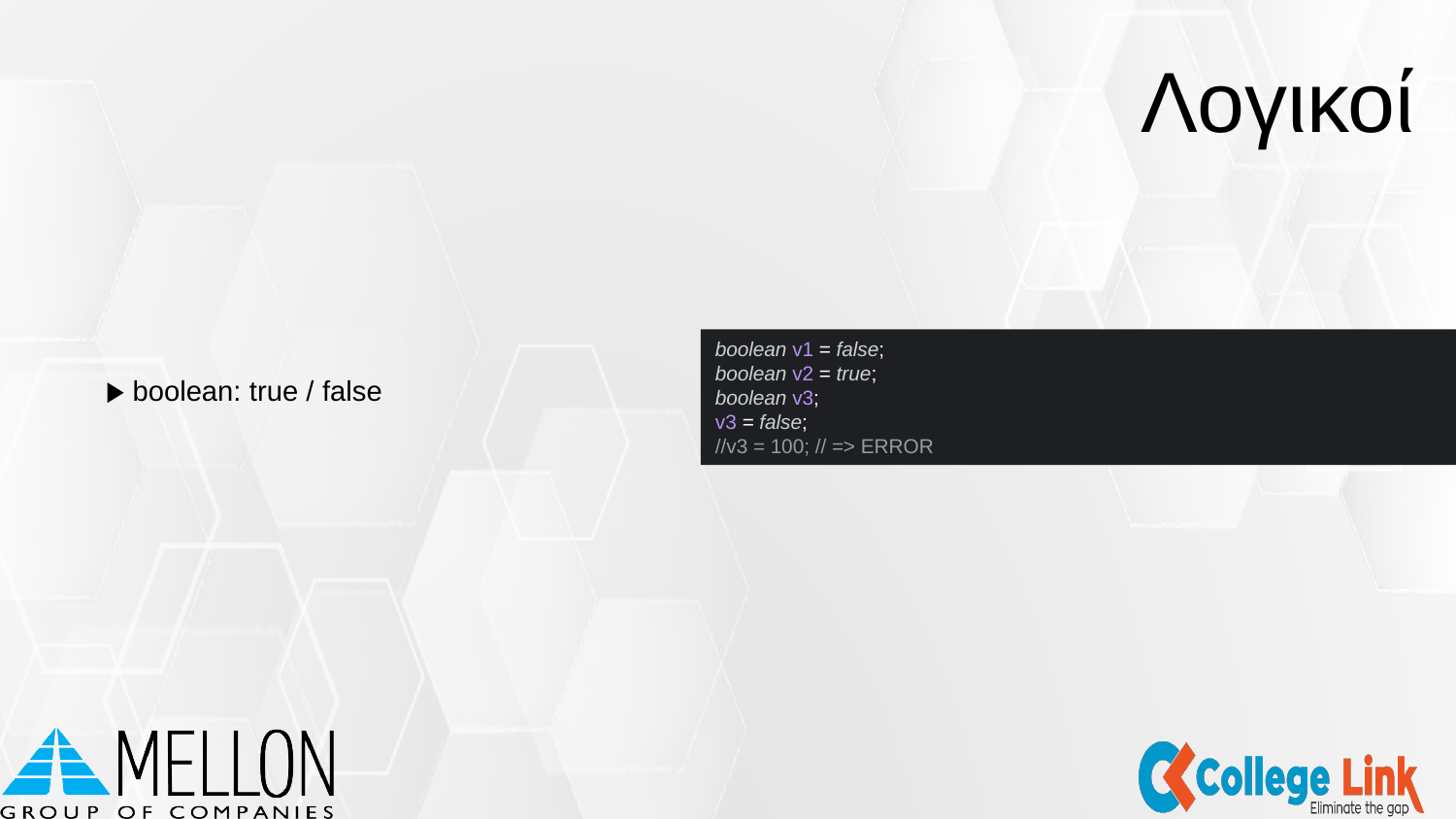

Λογικοί

▶ boolean: true / false
boolean v1 = false;
boolean v2 = true;
boolean v3;
v3 = false;
//v3 = 100; // => ERROR